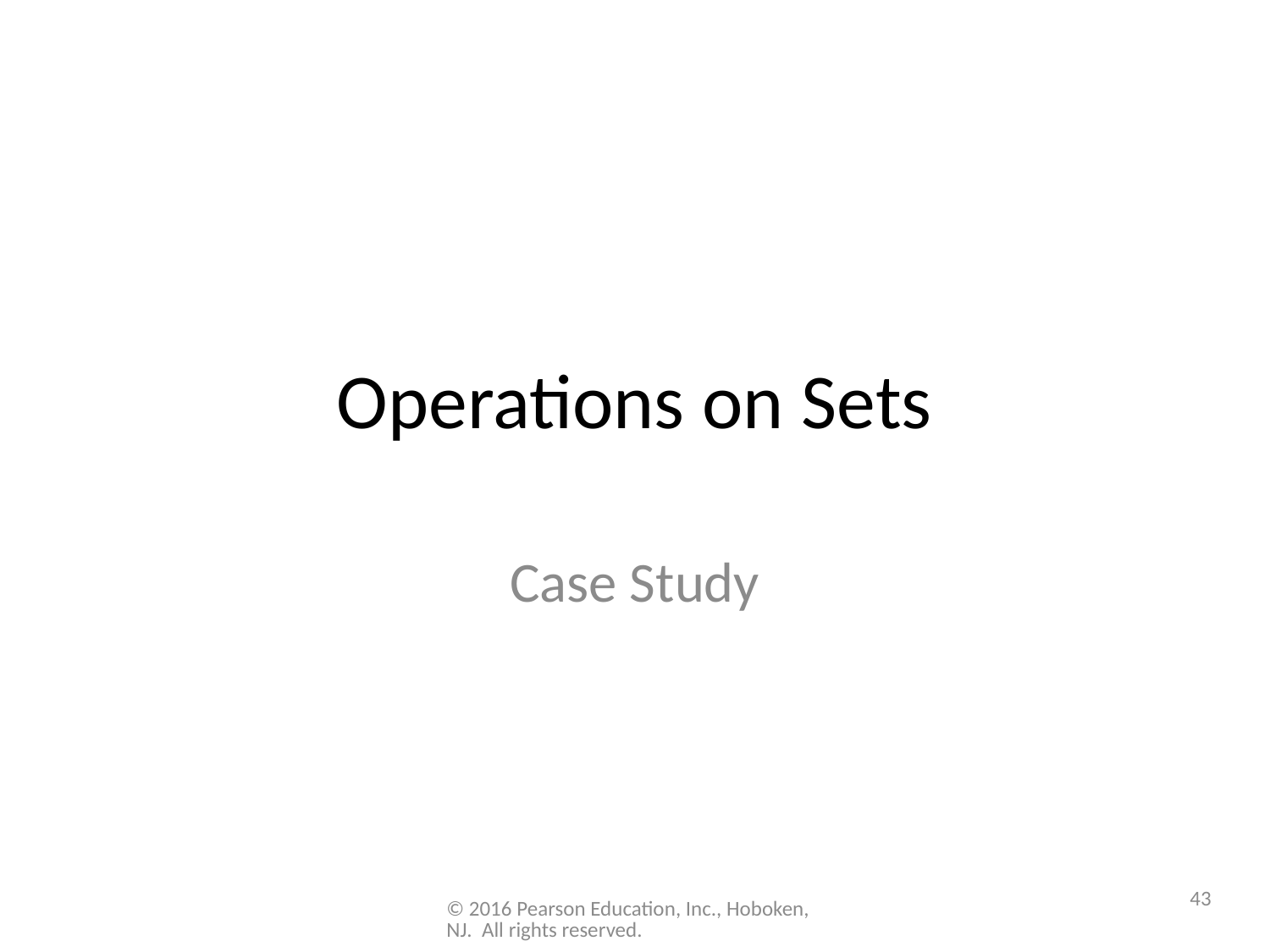

# Operations on Sets
Case Study
43
© 2016 Pearson Education, Inc., Hoboken, NJ.  All rights reserved.